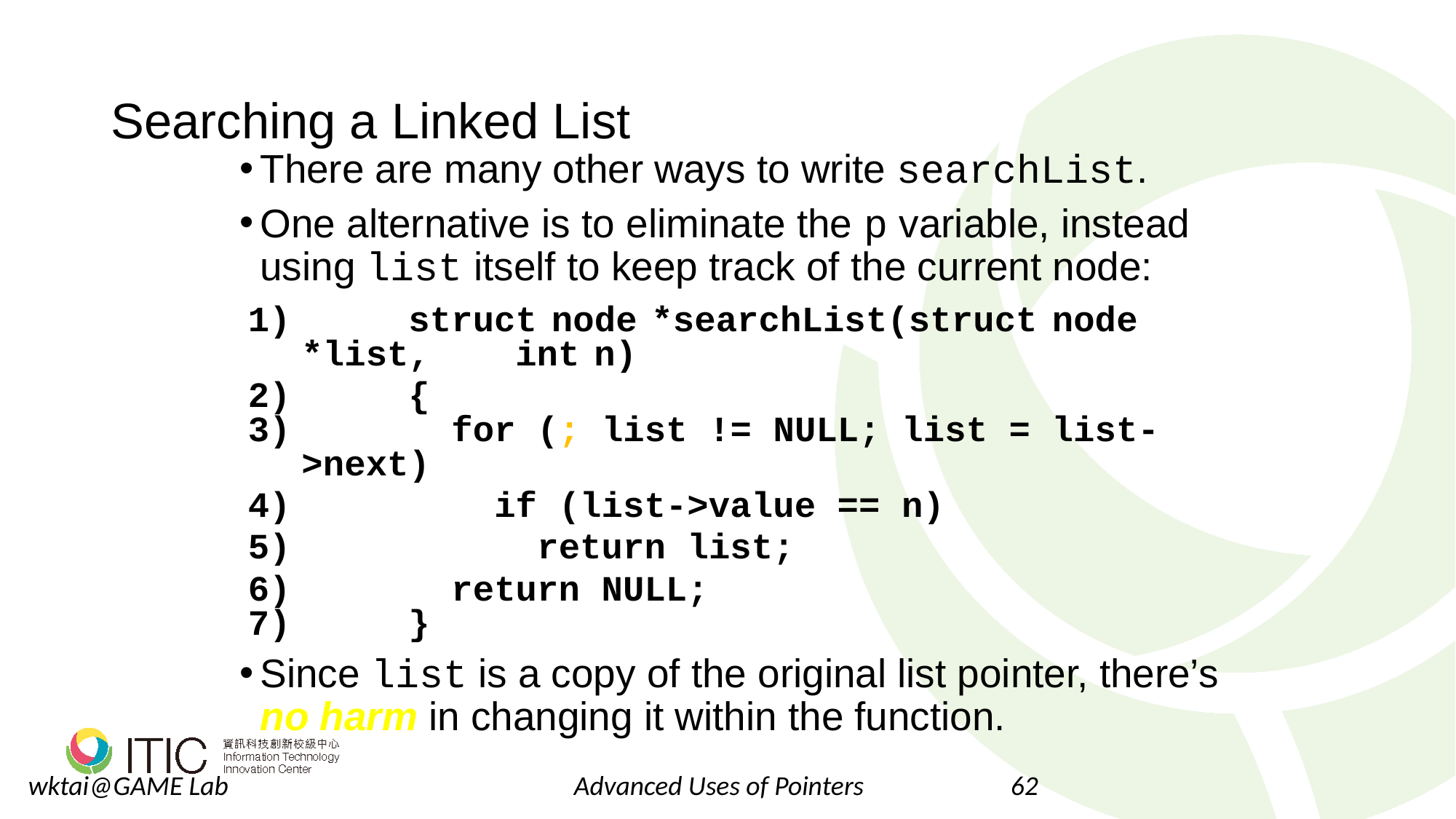

# Searching a Linked List
There are many other ways to write searchList.
One alternative is to eliminate the p variable, instead using list itself to keep track of the current node:
	struct node *searchList(struct node *list, 							int n)
	{
	  for (; list != NULL; list = list->next)
	    if (list->value == n)
	      return list;
	  return NULL;
	}
Since list is a copy of the original list pointer, there’s no harm in changing it within the function.